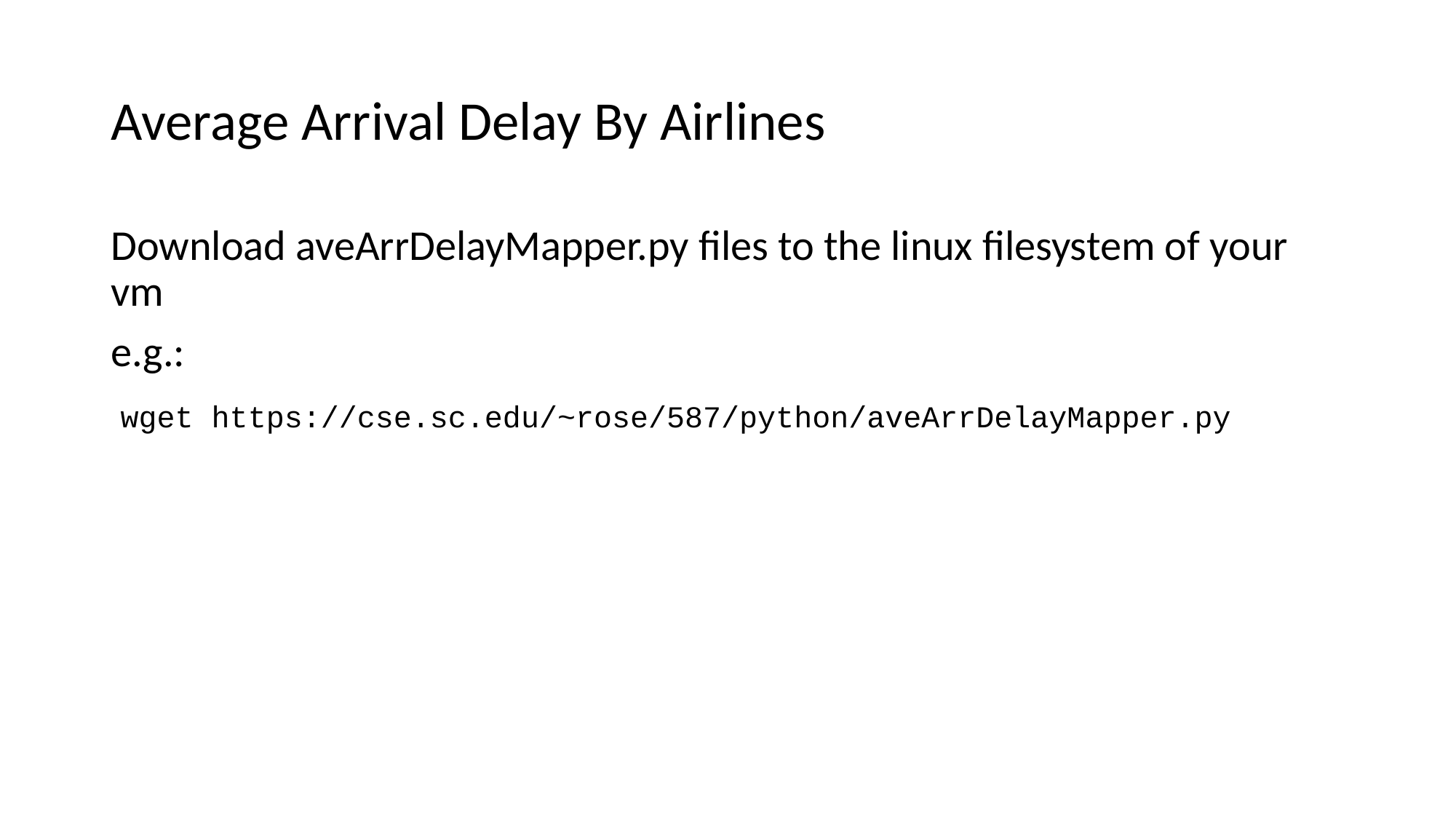

# Average Arrival Delay By Airlines
Download aveArrDelayMapper.py files to the linux filesystem of your vm
e.g.:
 wget https://cse.sc.edu/~rose/587/python/aveArrDelayMapper.py